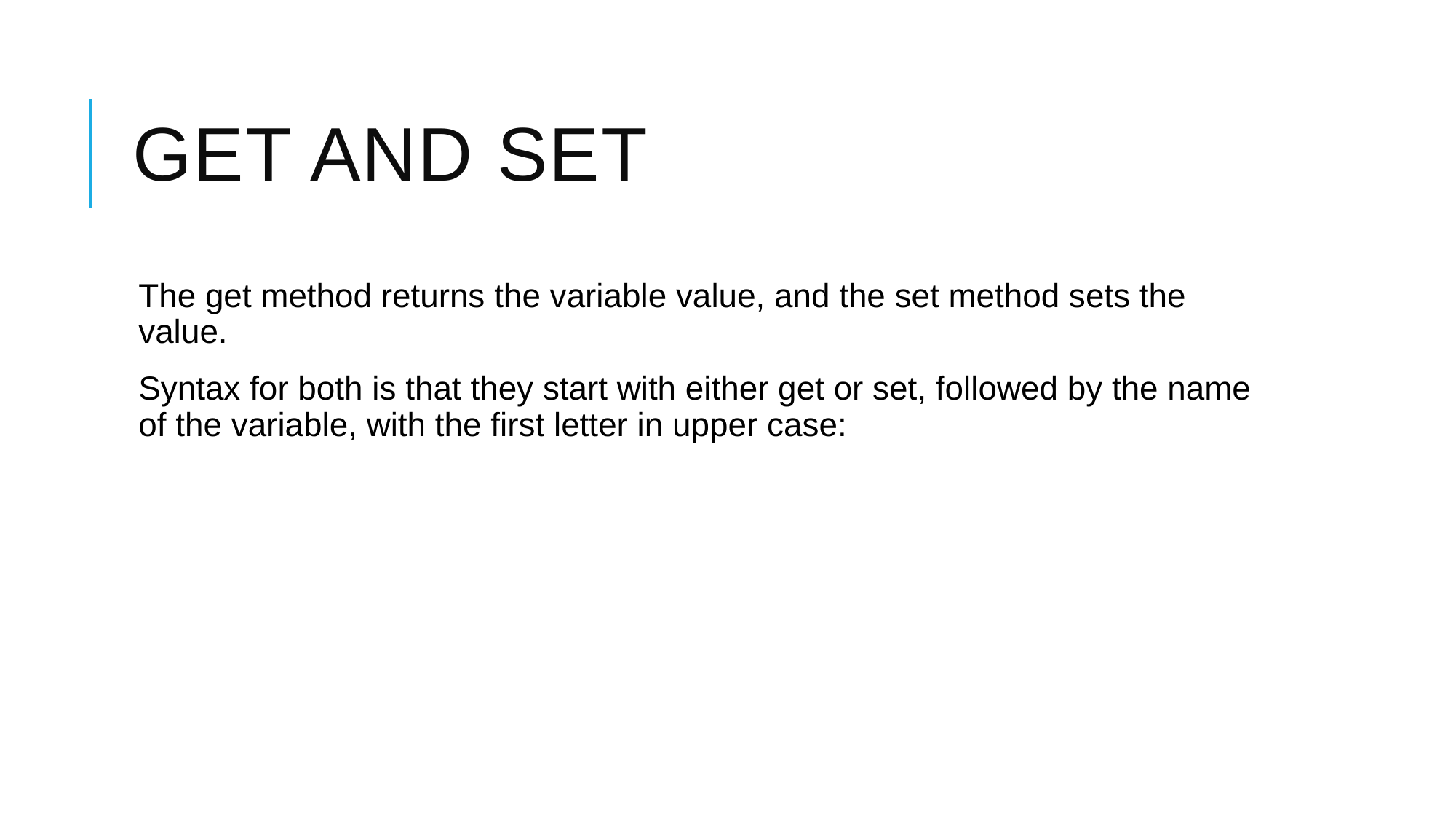

# Get and Set
The get method returns the variable value, and the set method sets the value.
Syntax for both is that they start with either get or set, followed by the name of the variable, with the first letter in upper case: